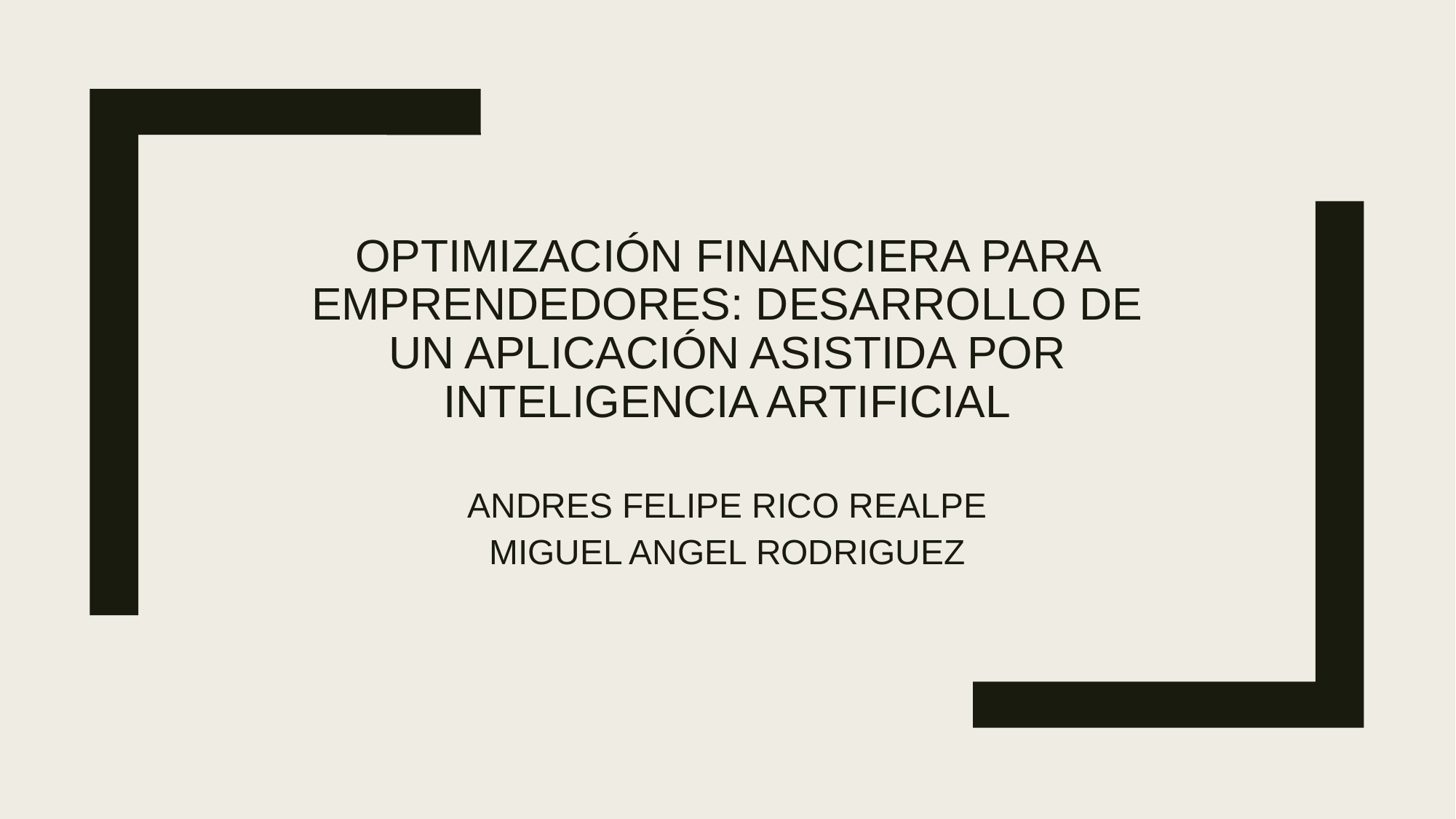

# Optimización Financiera para Emprendedores: Desarrollo de un Aplicación Asistida por Inteligencia Artificial
ANDRES FELIPE RICO REALPE
MIGUEL ANGEL RODRIGUEZ